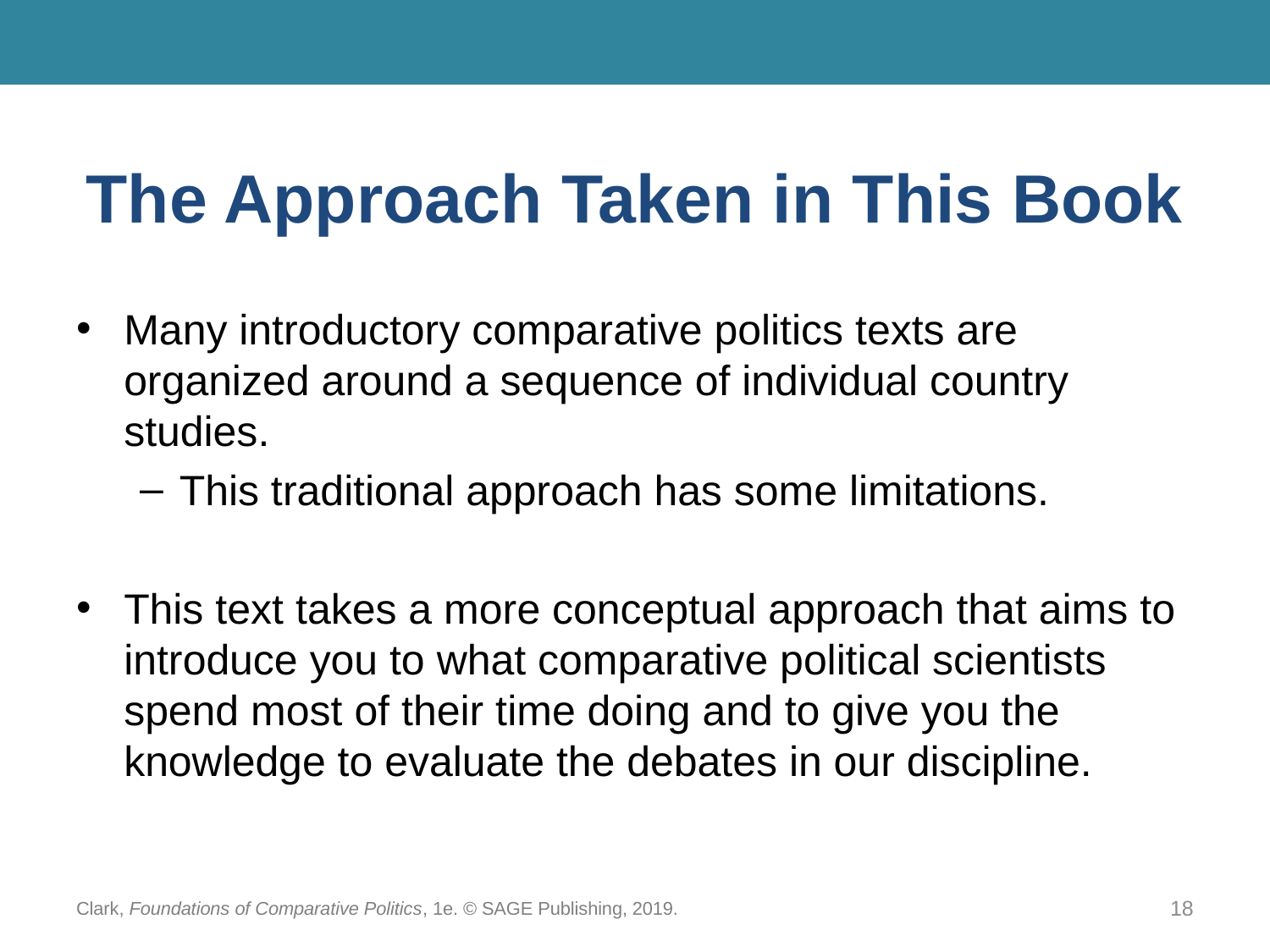

# The Approach Taken in This Book
Many introductory comparative politics texts are organized around a sequence of individual country studies.
This traditional approach has some limitations.

This text takes a more conceptual approach that aims to introduce you to what comparative political scientists spend most of their time doing and to give you the knowledge to evaluate the debates in our discipline.

Clark, Foundations of Comparative Politics, 1e. © SAGE Publishing, 2019.
18